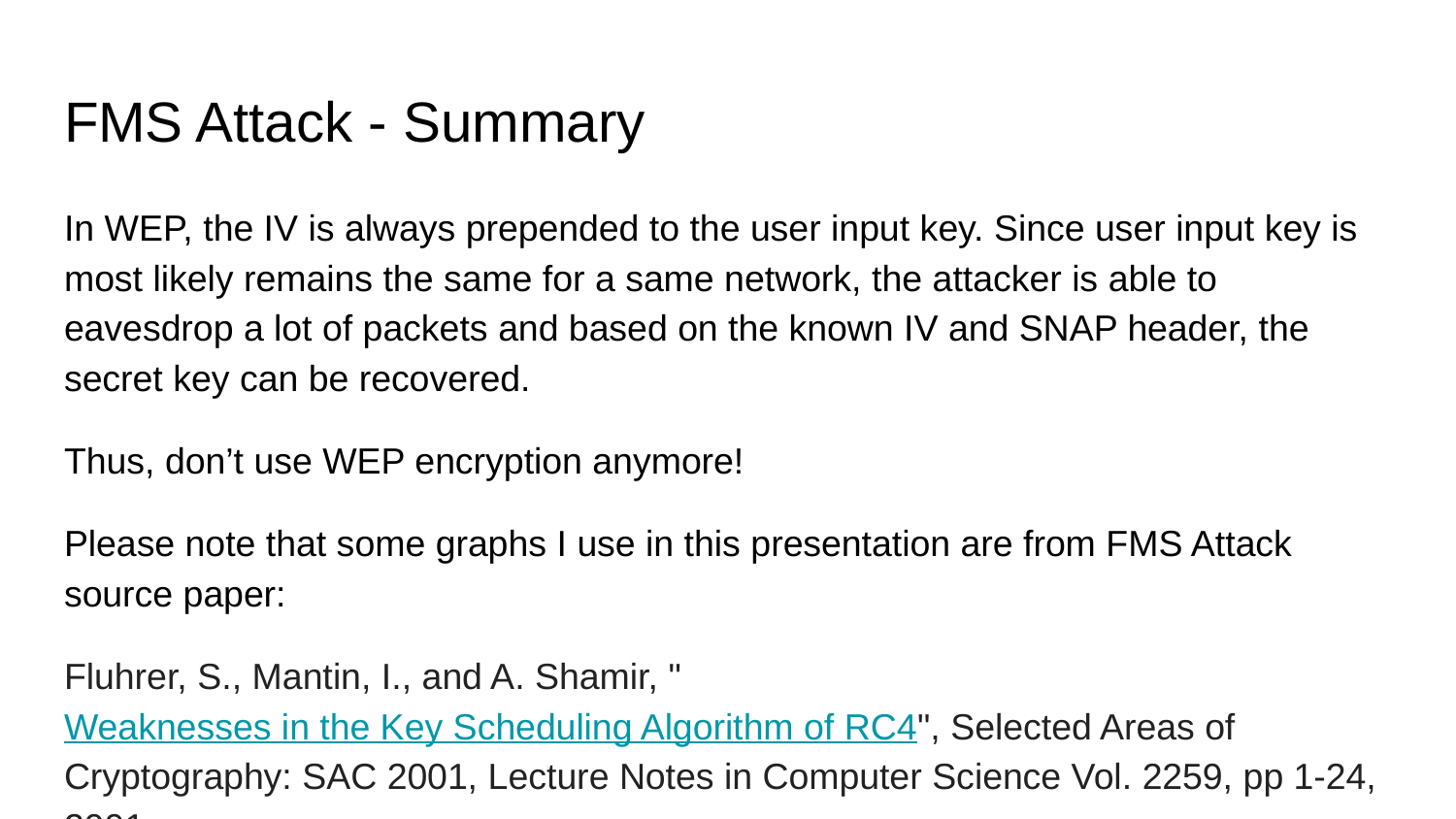

# FMS Attack - Summary
In WEP, the IV is always prepended to the user input key. Since user input key is most likely remains the same for a same network, the attacker is able to eavesdrop a lot of packets and based on the known IV and SNAP header, the secret key can be recovered.
Thus, don’t use WEP encryption anymore!
Please note that some graphs I use in this presentation are from FMS Attack source paper:
Fluhrer, S., Mantin, I., and A. Shamir, "Weaknesses in the Key Scheduling Algorithm of RC4", Selected Areas of Cryptography: SAC 2001, Lecture Notes in Computer Science Vol. 2259, pp 1-24, 2001.